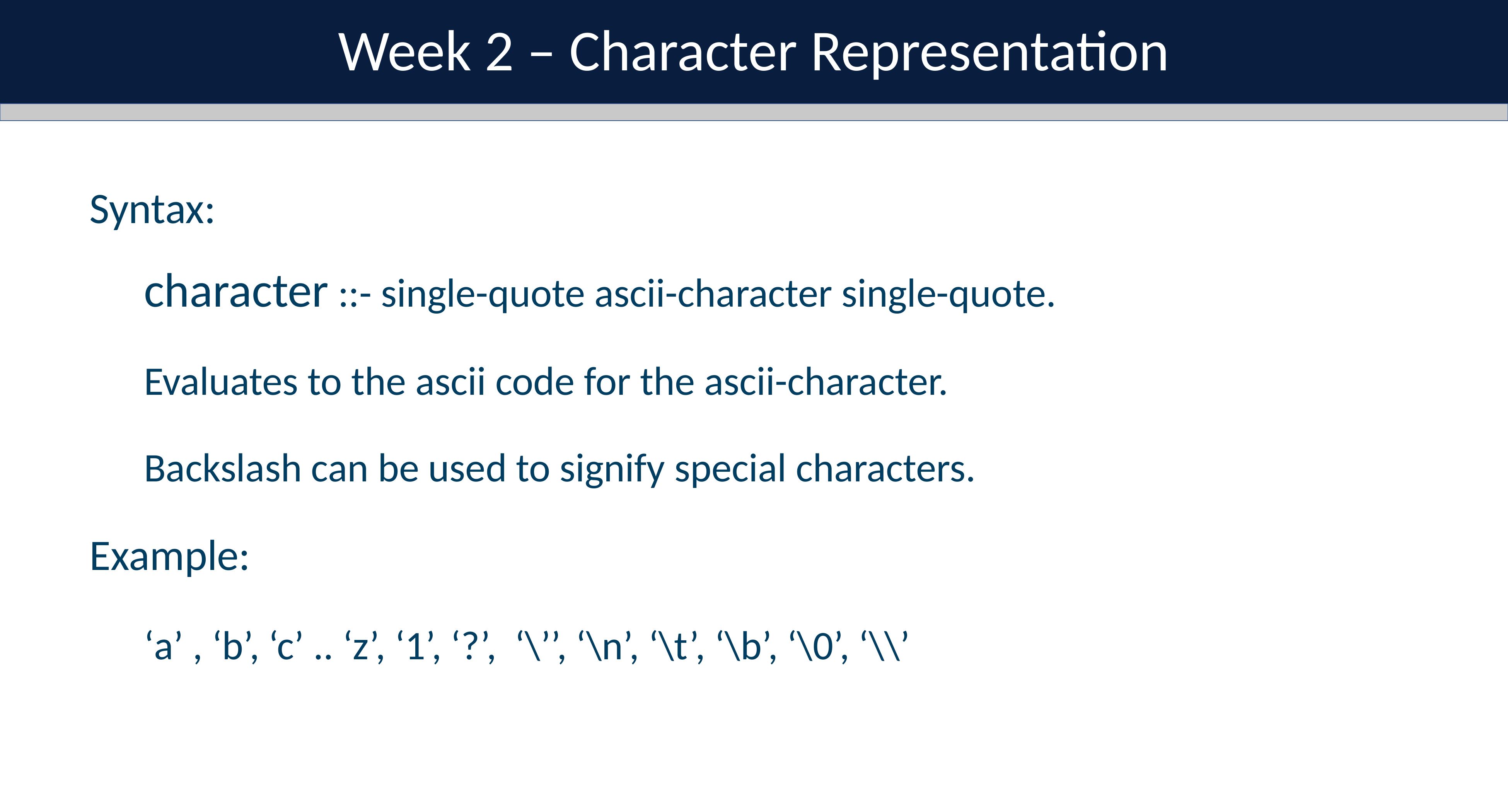

Week 2 – Character Representation

Syntax:

character ::- single-quote ascii-character single-quote.

Evaluates to the ascii code for the ascii-character.

Backslash can be used to signify special characters.

Example:

‘a’ , ‘b’, ‘c’ .. ‘z’, ‘1’, ‘?’,  ‘\’’, ‘\n’, ‘\t’, ‘\b’, ‘\0’, ‘\\’